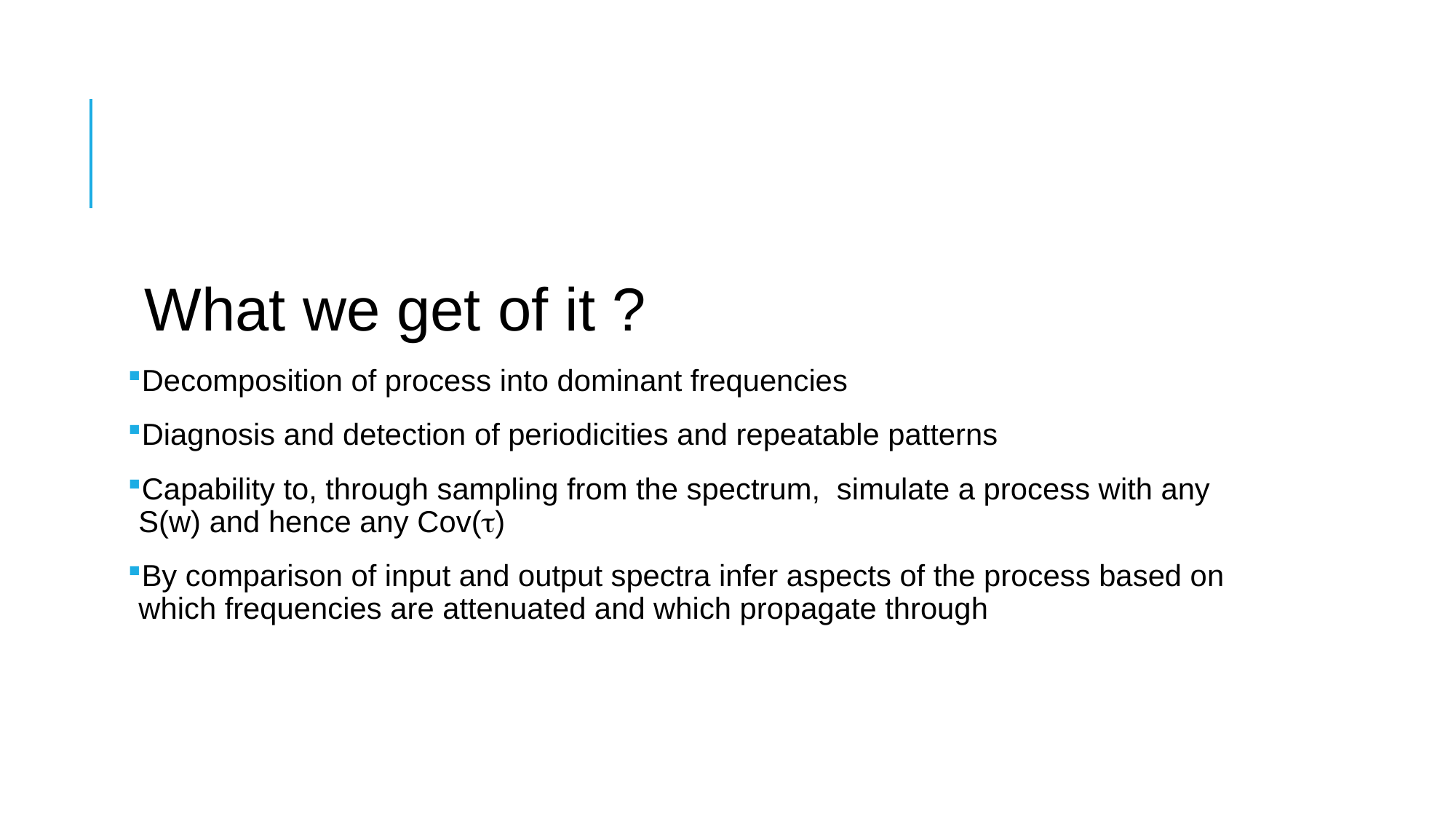

#
What we get of it ?
Decomposition of process into dominant frequencies
Diagnosis and detection of periodicities and repeatable patterns
Capability to, through sampling from the spectrum,  simulate a process with any S(w) and hence any Cov(τ)
By comparison of input and output spectra infer aspects of the process based on which frequencies are attenuated and which propagate through